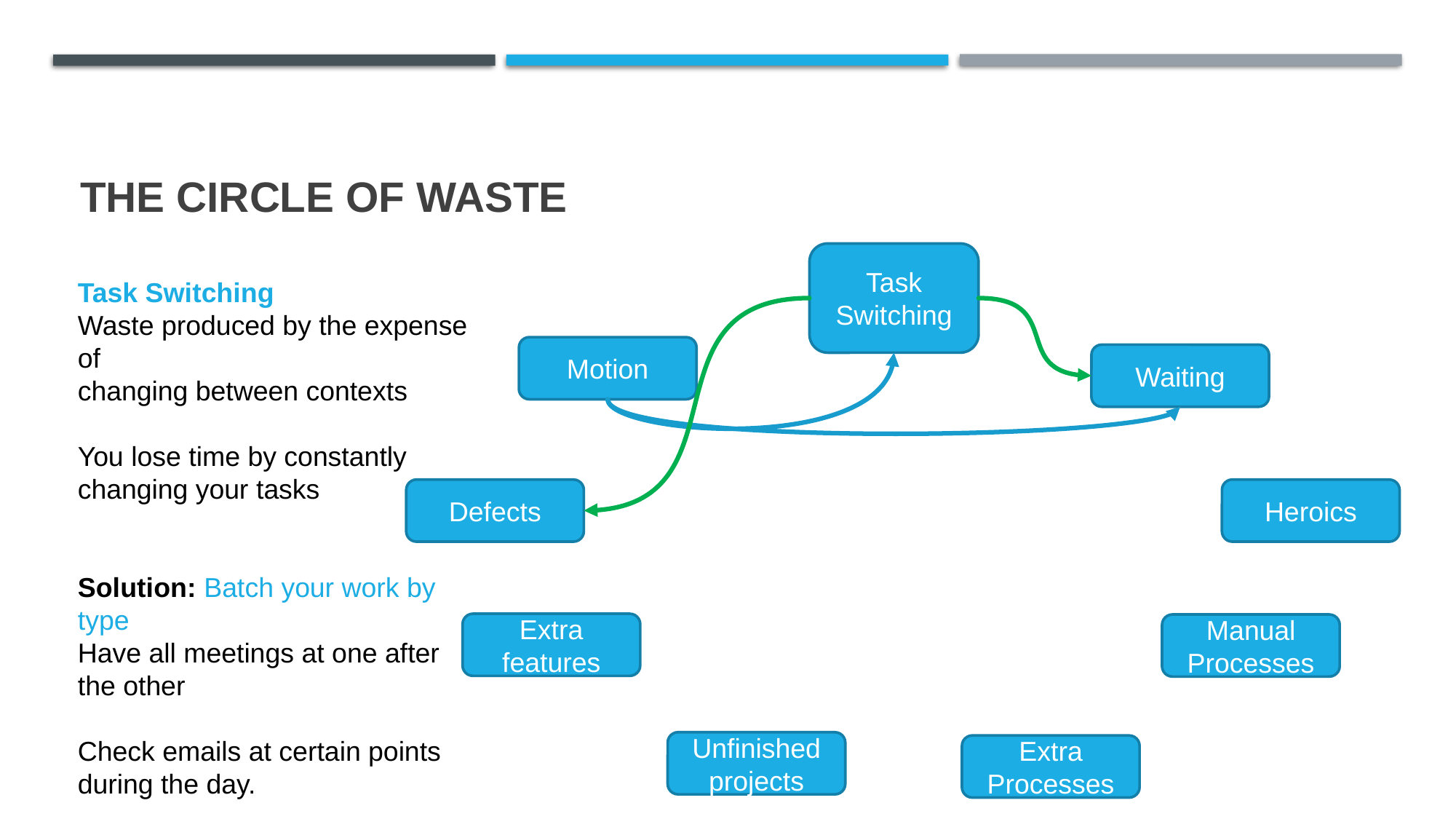

# The circle of waste
Task Switching
Task Switching
Waste produced by the expense of
changing between contexts
You lose time by constantly changing your tasks
Solution: Batch your work by type
Have all meetings at one after
the other
Check emails at certain points
during the day.
Motion
Waiting
Defects
Heroics
Extra features
Manual Processes
Unfinished projects
Extra Processes